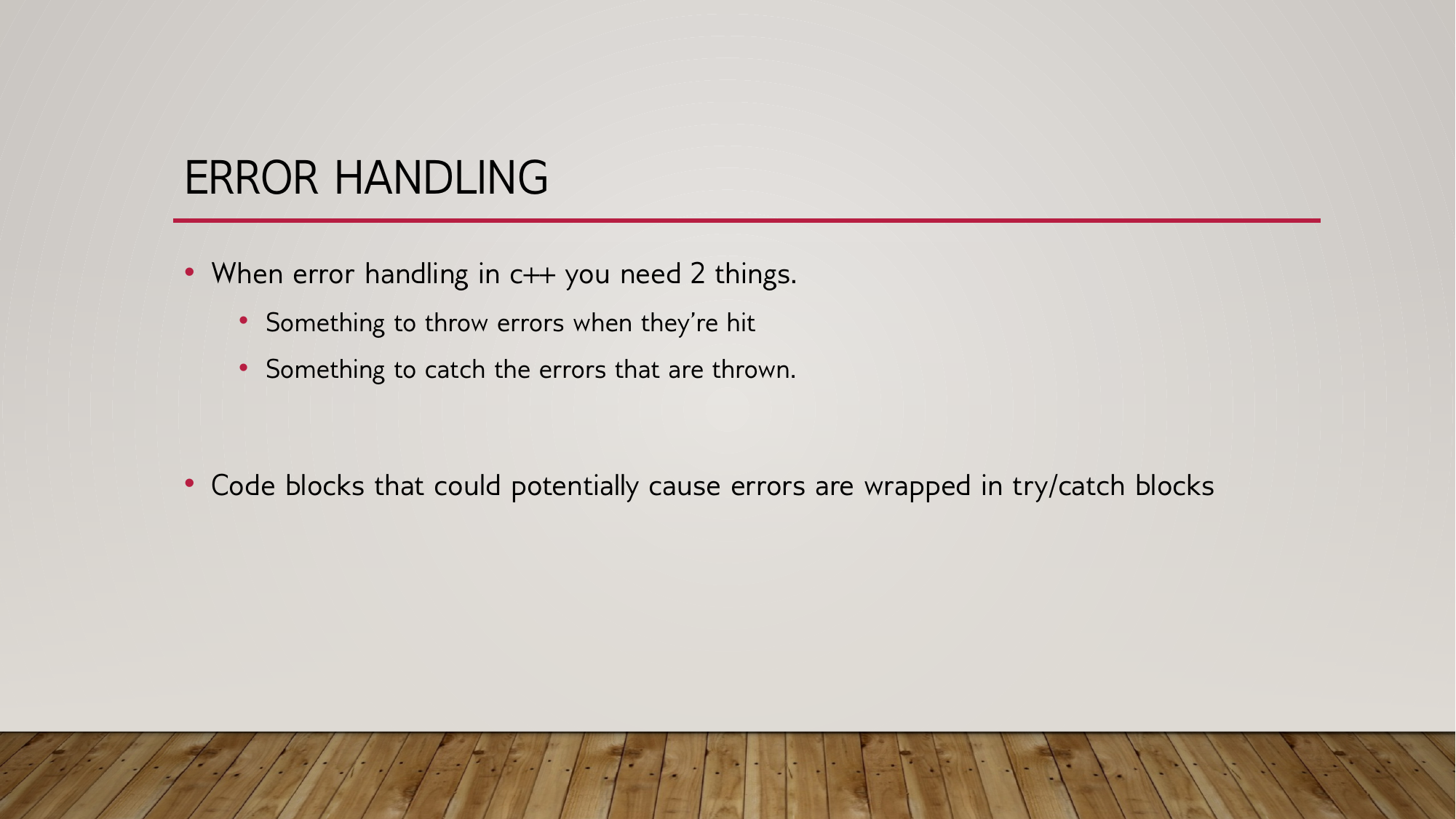

# Error handling
When error handling in c++ you need 2 things.
Something to throw errors when they’re hit
Something to catch the errors that are thrown.

Code blocks that could potentially cause errors are wrapped in try/catch blocks